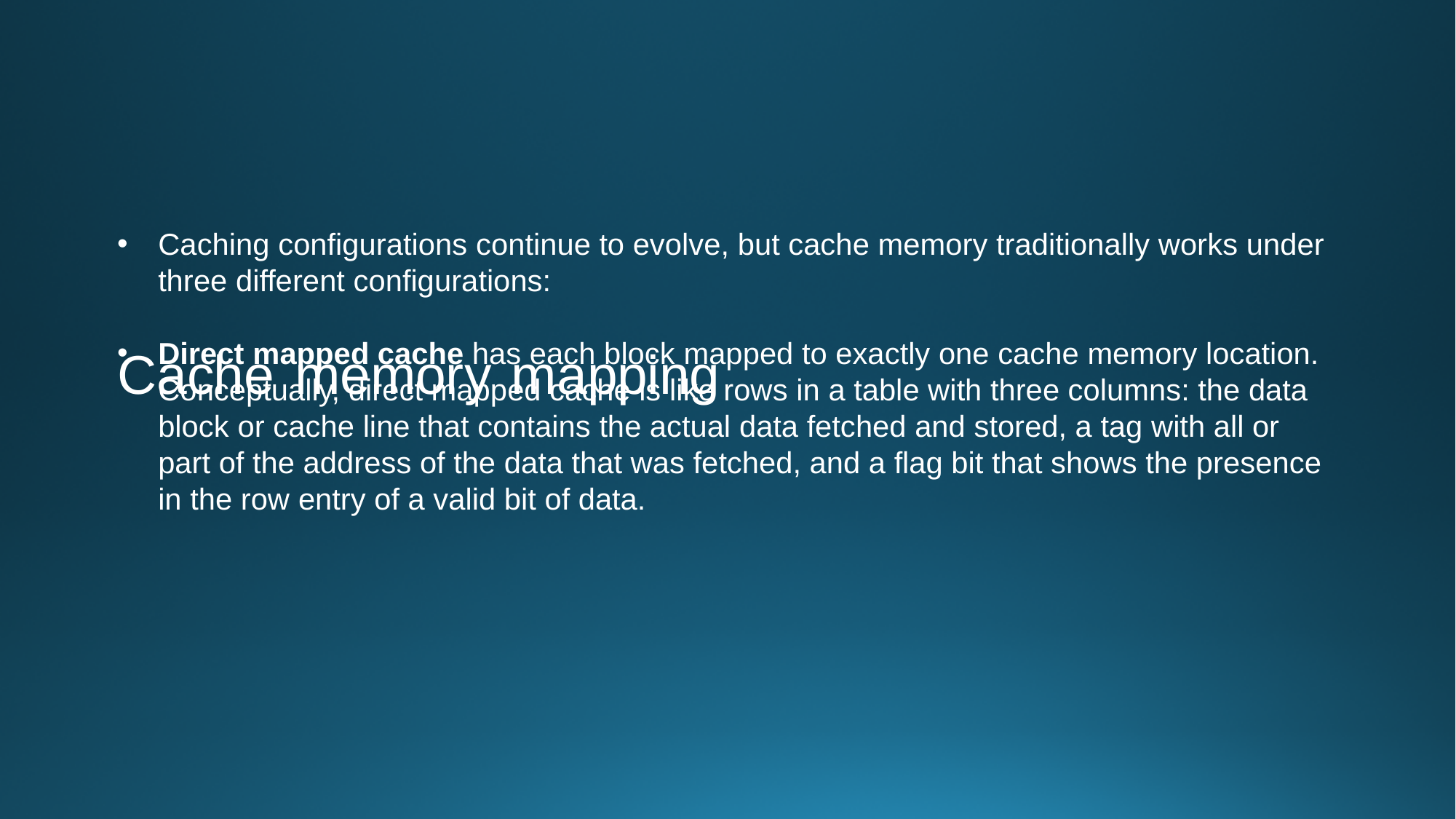

# Cache memory mapping
Caching configurations continue to evolve, but cache memory traditionally works under three different configurations:

Direct mapped cache has each block mapped to exactly one cache memory location. Conceptually, direct mapped cache is like rows in a table with three columns: the data block or cache line that contains the actual data fetched and stored, a tag with all or part of the address of the data that was fetched, and a flag bit that shows the presence in the row entry of a valid bit of data.